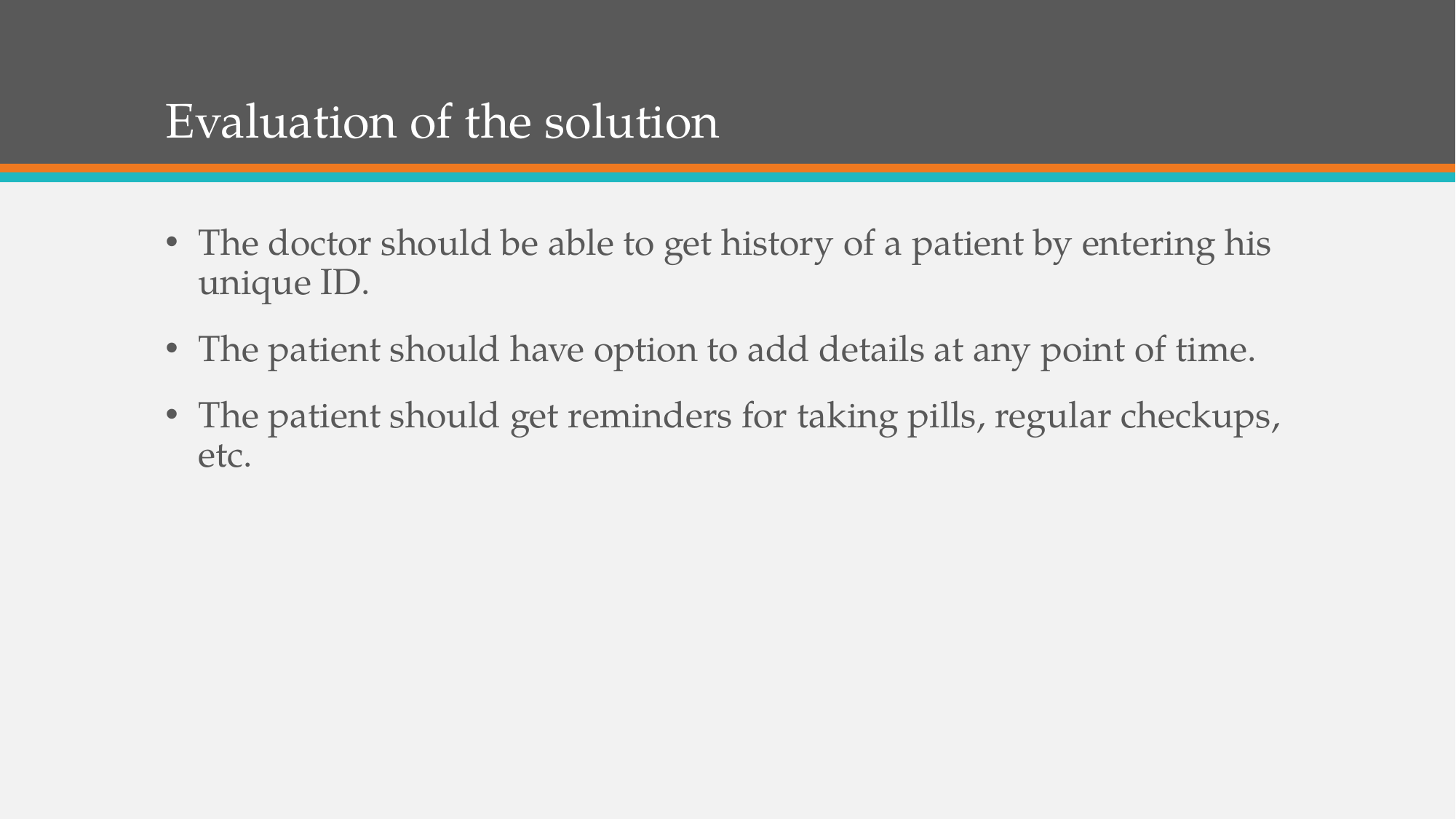

# Evaluation of the solution
The doctor should be able to get history of a patient by entering his unique ID.
The patient should have option to add details at any point of time.
The patient should get reminders for taking pills, regular checkups, etc.